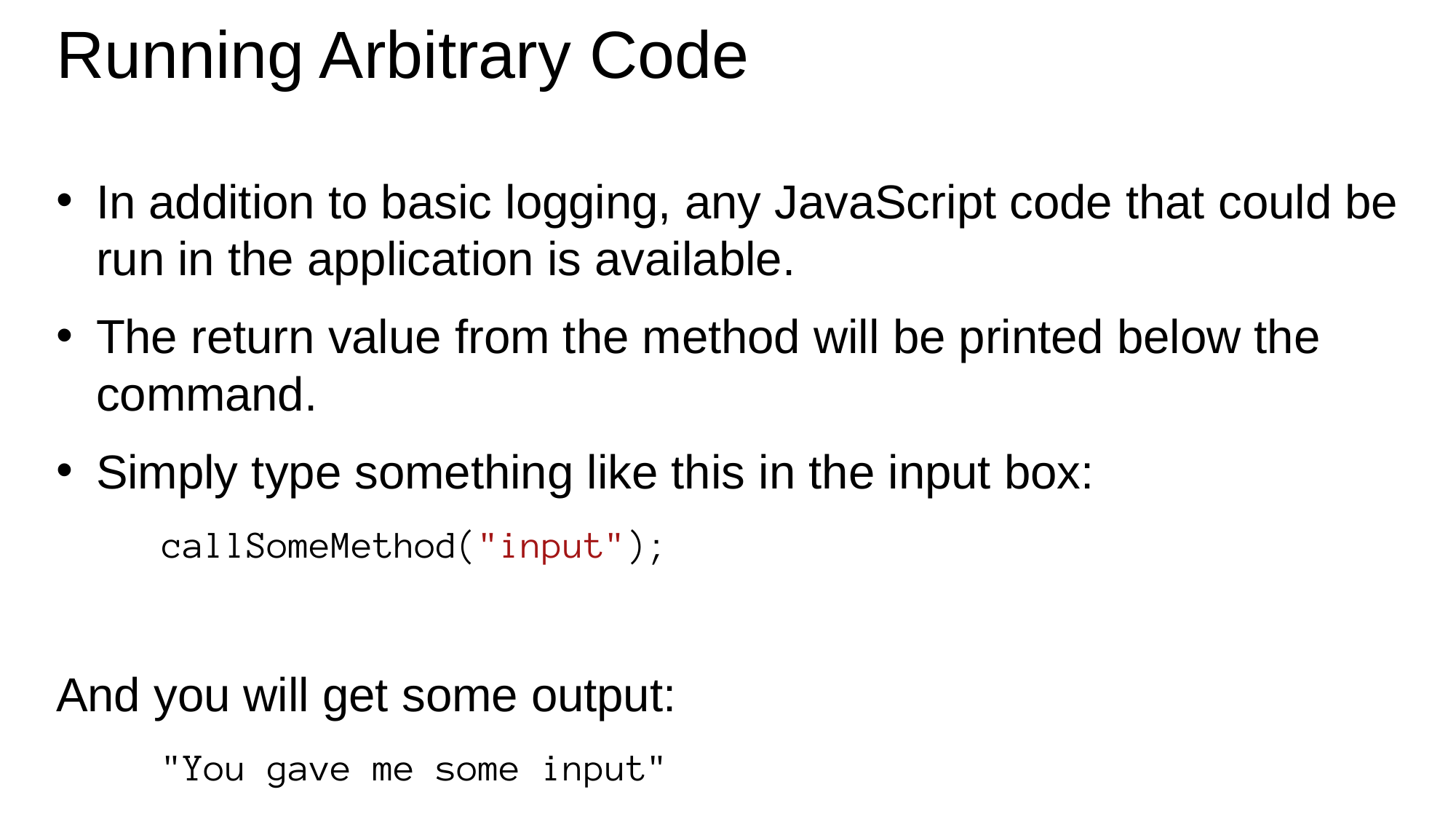

# Running Arbitrary Code
In addition to basic logging, any JavaScript code that could be run in the application is available.
The return value from the method will be printed below the command.
Simply type something like this in the input box:
	callSomeMethod("input");

And you will get some output:
	"You gave me some input"